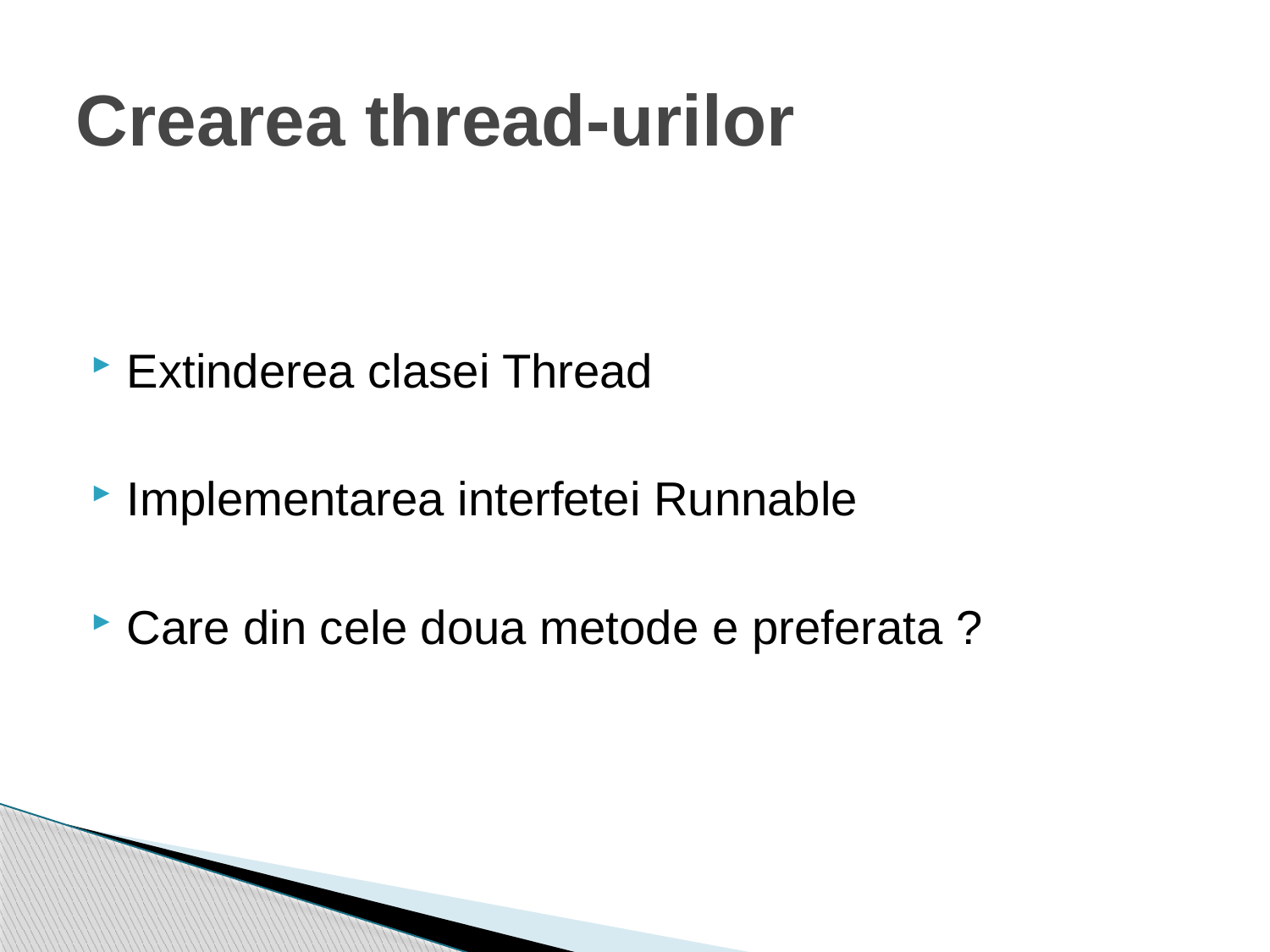

# Crearea thread-urilor

Extinderea clasei Thread

Implementarea interfetei Runnable

Care din cele doua metode e preferata ?